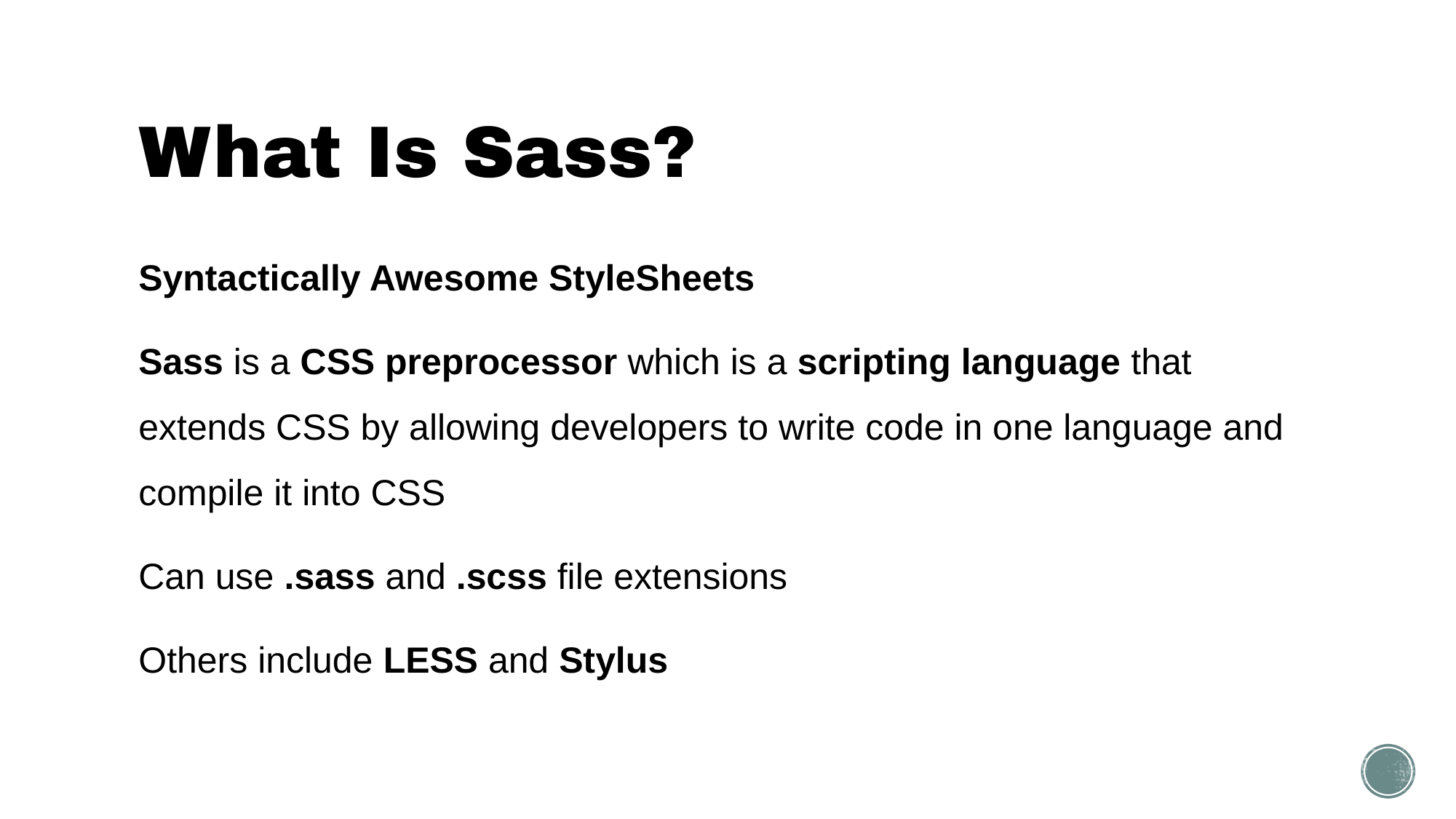

# What Is Sass?
Syntactically Awesome StyleSheets
Sass is a CSS preprocessor which is a scripting language that extends CSS by allowing developers to write code in one language and compile it into CSS
Can use .sass and .scss file extensions
Others include LESS and Stylus